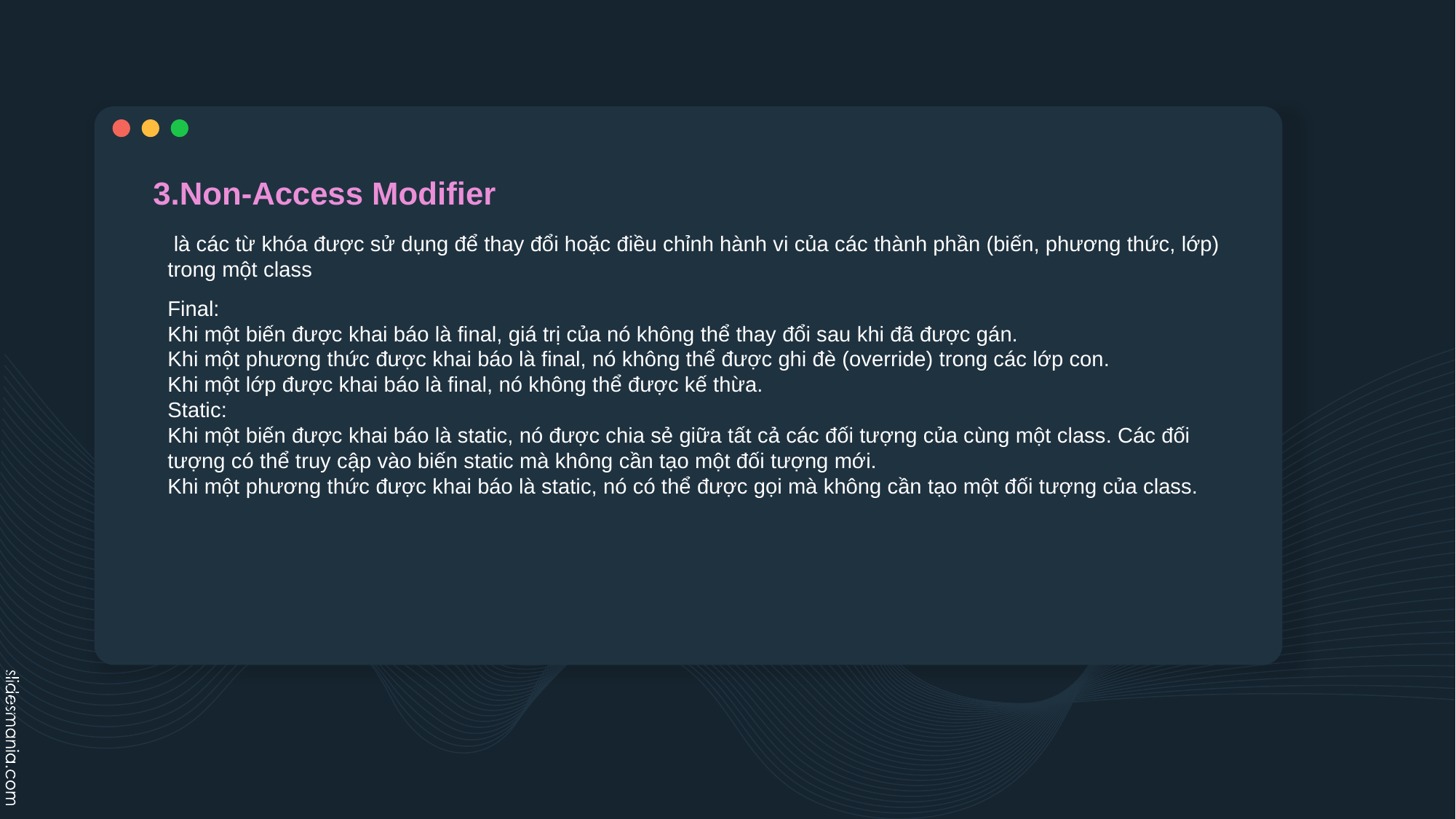

3.Non-Access Modifier
 là các từ khóa được sử dụng để thay đổi hoặc điều chỉnh hành vi của các thành phần (biến, phương thức, lớp) trong một class
Final:
Khi một biến được khai báo là final, giá trị của nó không thể thay đổi sau khi đã được gán.
Khi một phương thức được khai báo là final, nó không thể được ghi đè (override) trong các lớp con.
Khi một lớp được khai báo là final, nó không thể được kế thừa.
Static:
Khi một biến được khai báo là static, nó được chia sẻ giữa tất cả các đối tượng của cùng một class. Các đối tượng có thể truy cập vào biến static mà không cần tạo một đối tượng mới.
Khi một phương thức được khai báo là static, nó có thể được gọi mà không cần tạo một đối tượng của class.